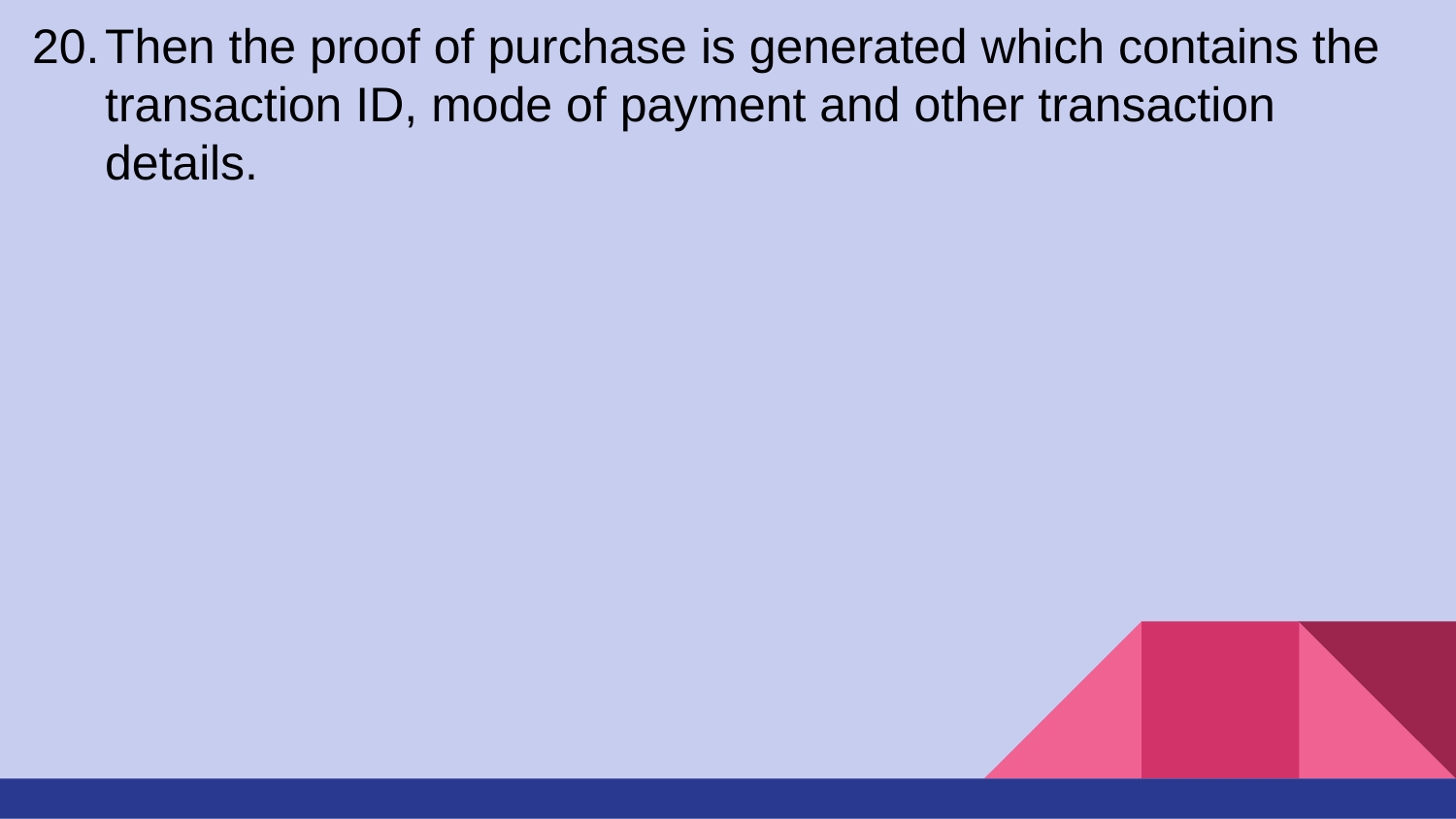

Then the proof of purchase is generated which contains the transaction ID, mode of payment and other transaction details.